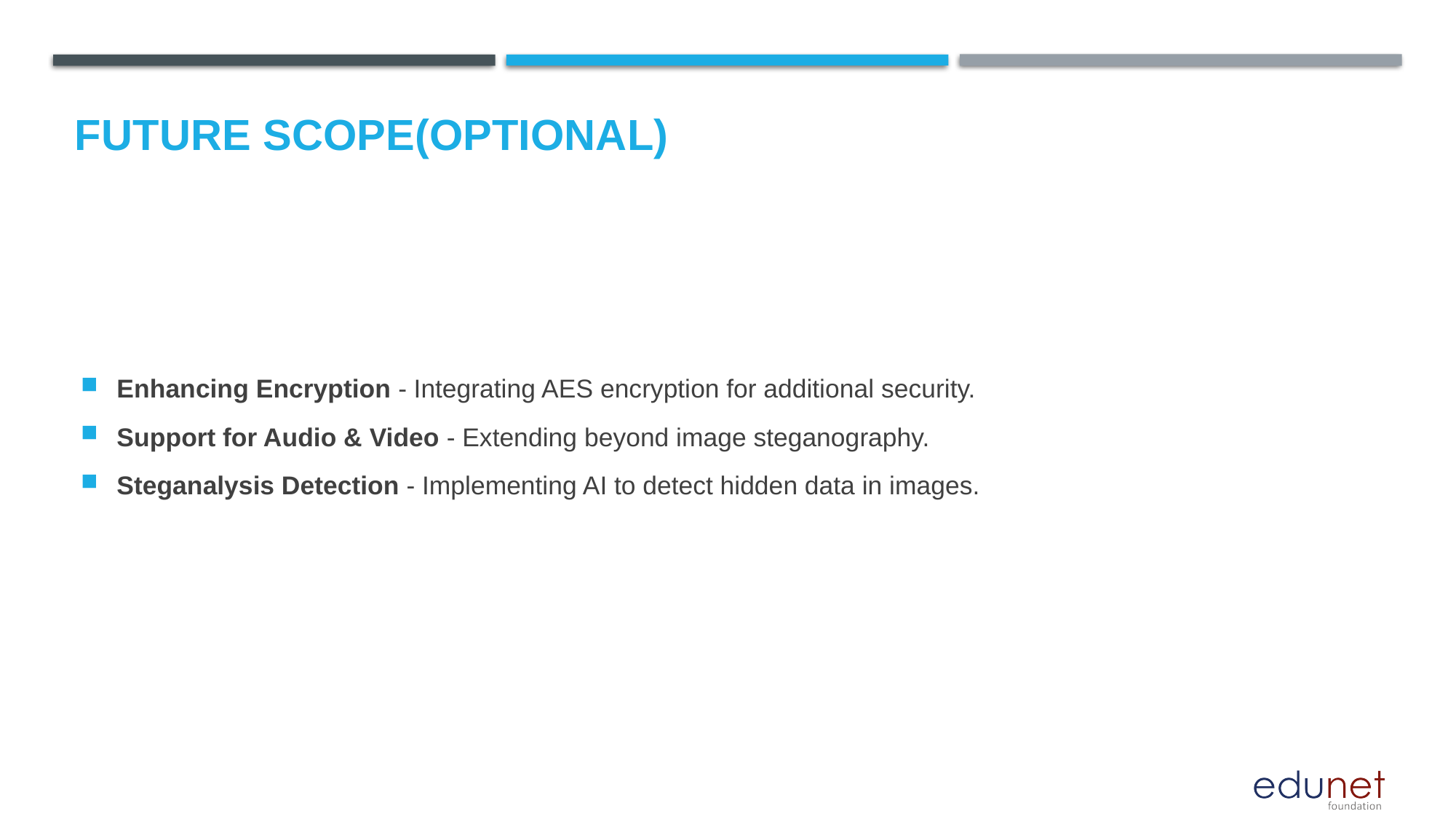

Future scope(optional)
Enhancing Encryption - Integrating AES encryption for additional security.
Support for Audio & Video - Extending beyond image steganography.
Steganalysis Detection - Implementing AI to detect hidden data in images.